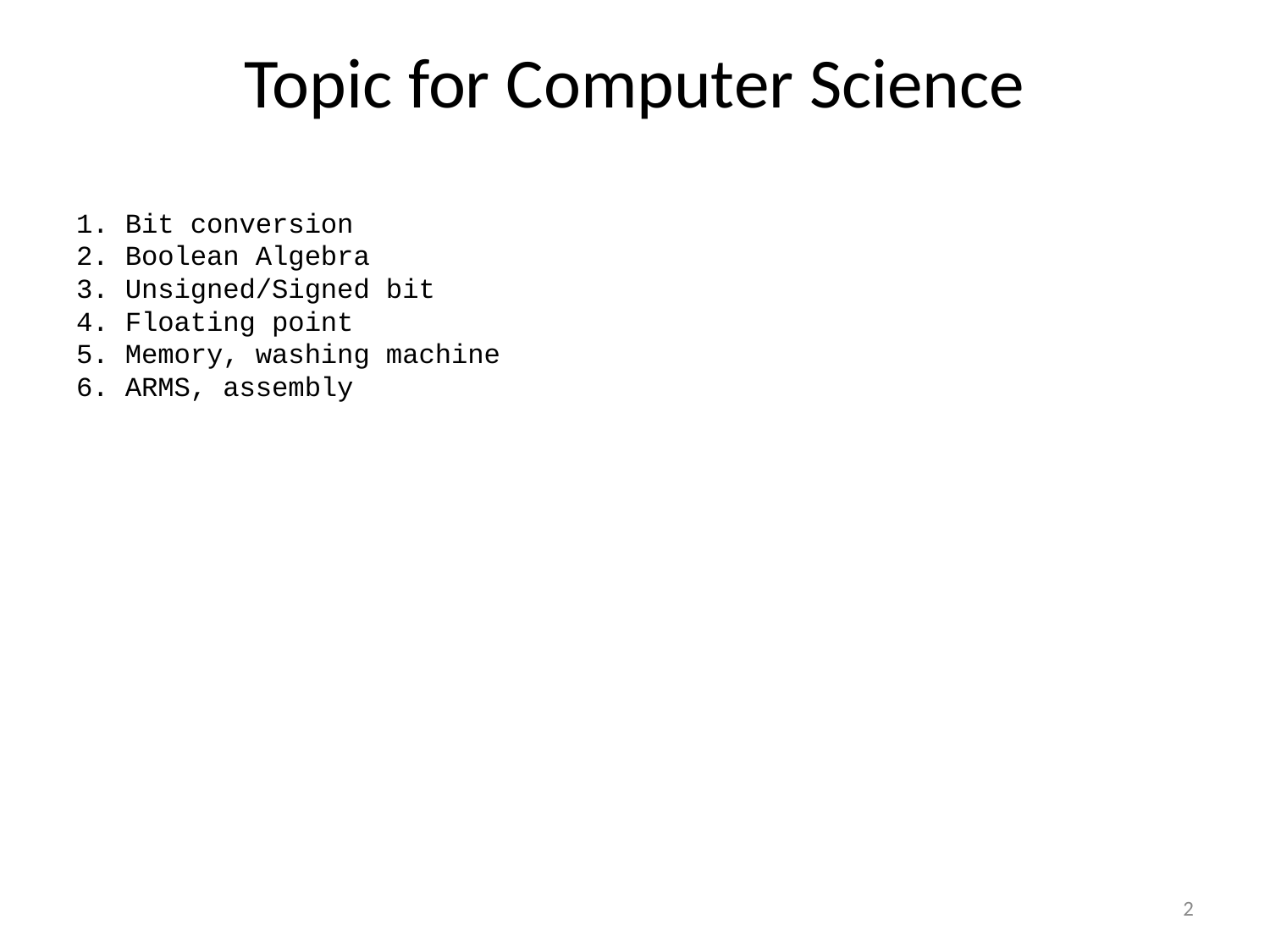

Topic for Computer Science
1. Bit conversion
2. Boolean Algebra
3. Unsigned/Signed bit
4. Floating point
5. Memory, washing machine
6. ARMS, assembly

2